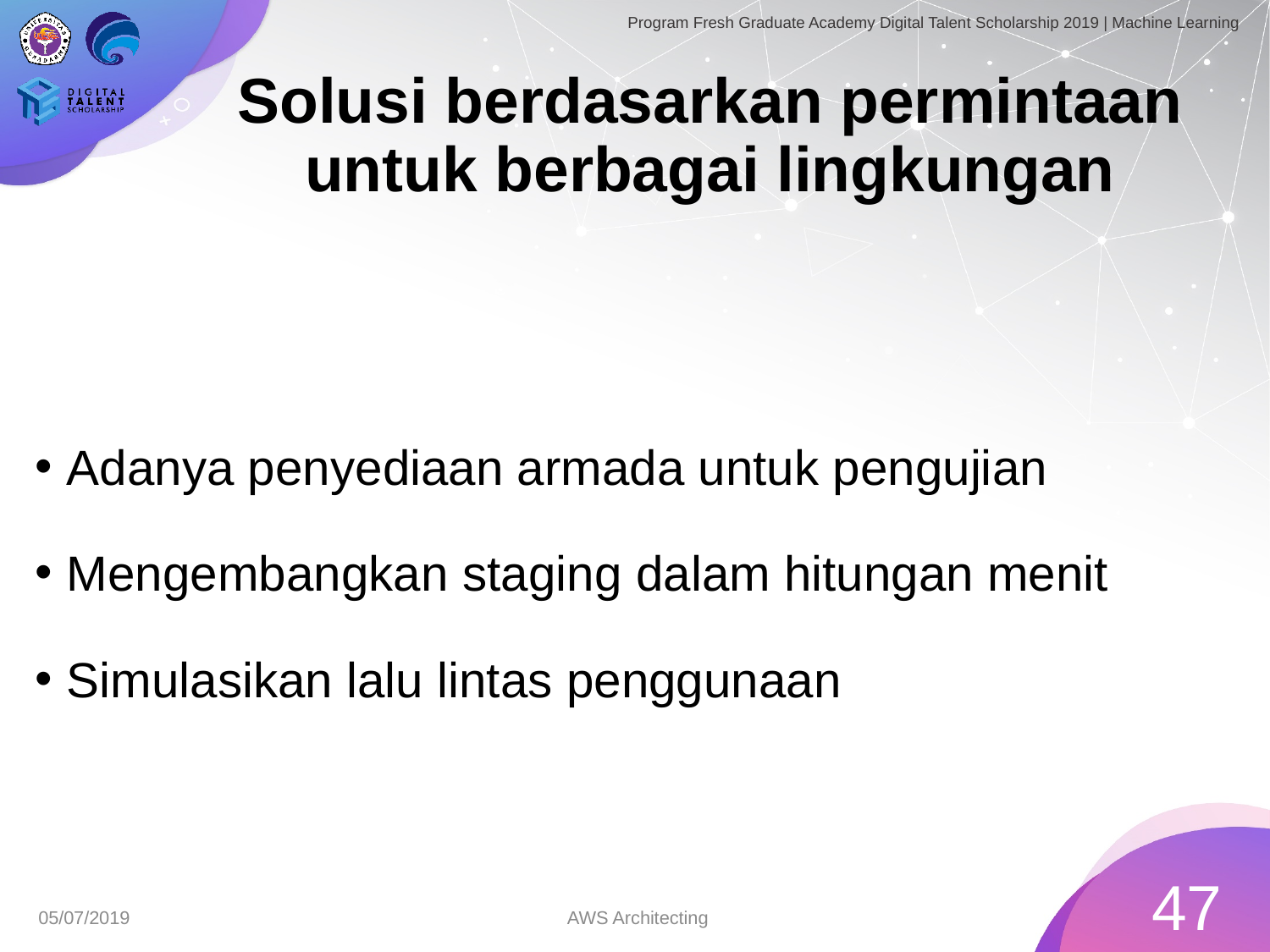

# Solusi berdasarkan permintaan untuk berbagai lingkungan
Adanya penyediaan armada untuk pengujian
Mengembangkan staging dalam hitungan menit
Simulasikan lalu lintas penggunaan
47
AWS Architecting
05/07/2019